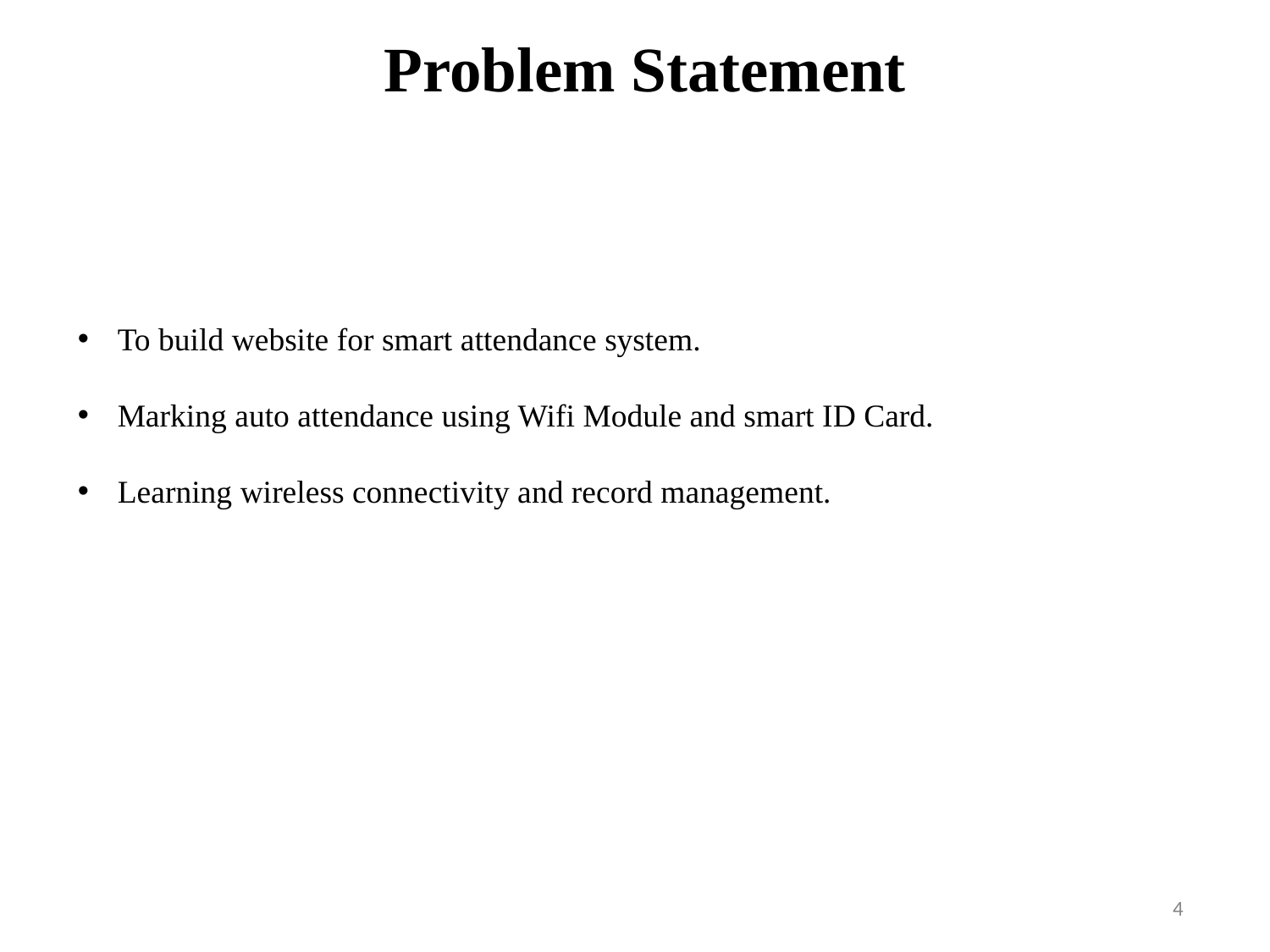

Problem Statement
To build website for smart attendance system.

Marking auto attendance using Wifi Module and smart ID Card.

Learning wireless connectivity and record management.

4